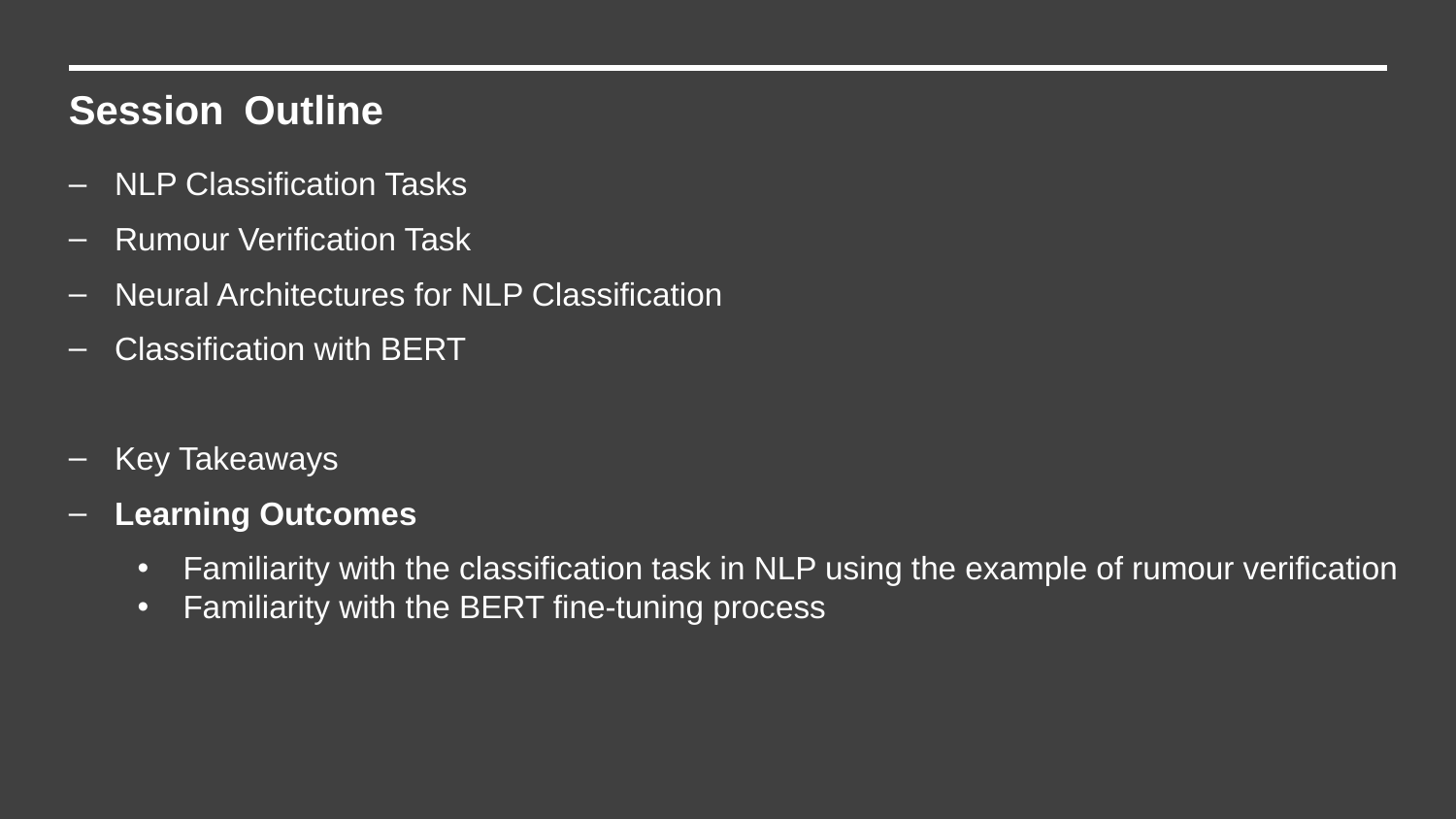

Session Outline

NLP Classification Tasks
Rumour Verification Task
Neural Architectures for NLP Classification
Classification with BERT

Key Takeaways
Learning Outcomes
Familiarity with the classification task in NLP using the example of rumour verification
Familiarity with the BERT fine-tuning process